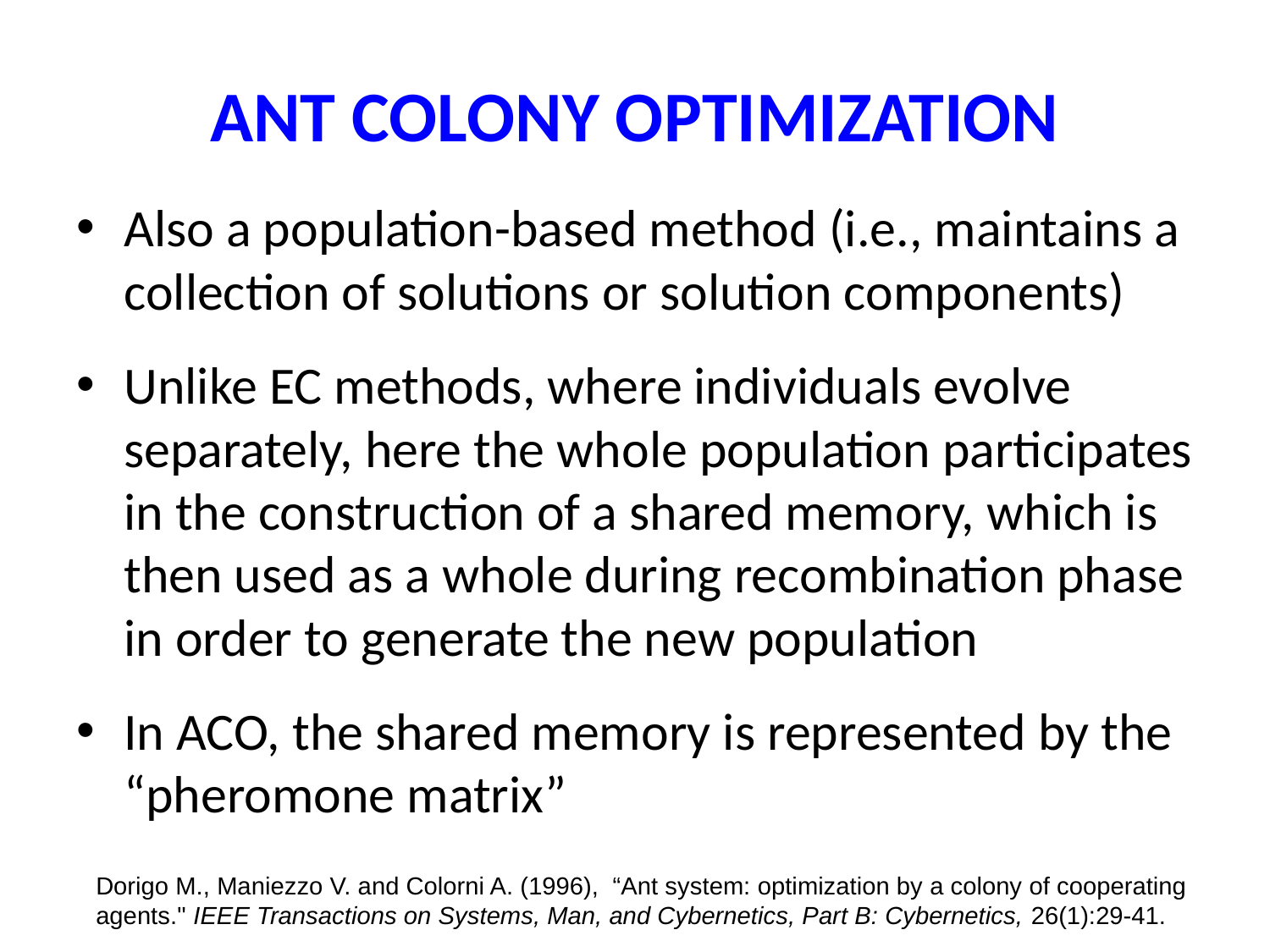

# ANT COLONY OPTIMIZATION
Also a population-based method (i.e., maintains a collection of solutions or solution components)

Unlike EC methods, where individuals evolve separately, here the whole population participates in the construction of a shared memory, which is then used as a whole during recombination phase in order to generate the new population

In ACO, the shared memory is represented by the “pheromone matrix”
Dorigo M., Maniezzo V. and Colorni A. (1996),  “Ant system: optimization by a colony of cooperating agents." IEEE Transactions on Systems, Man, and Cybernetics, Part B: Cybernetics, 26(1):29-41.